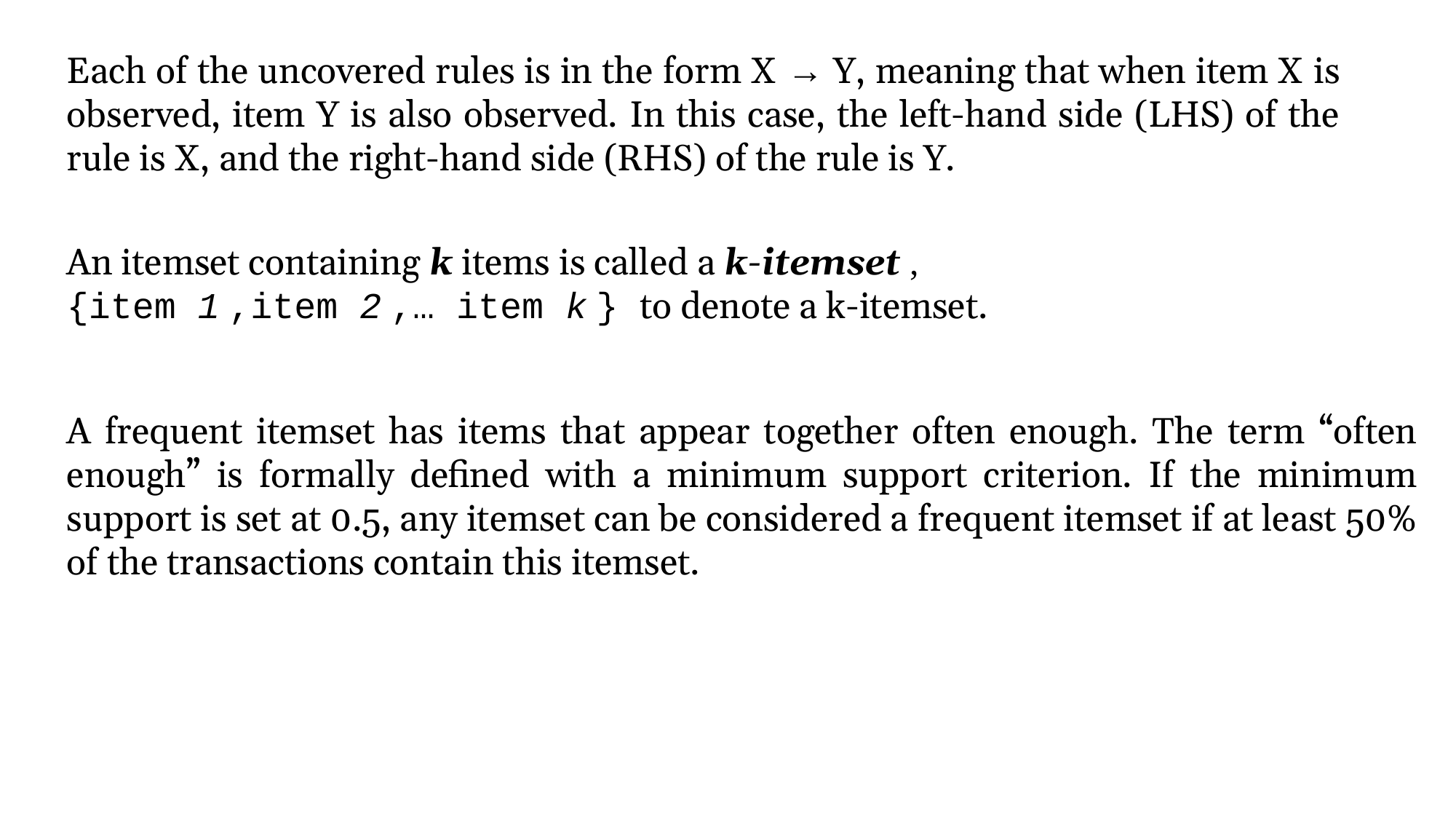

Each of the uncovered rules is in the form X → Y, meaning that when item X is observed, item Y is also observed. In this case, the left-hand side (LHS) of the rule is X, and the right-hand side (RHS) of the rule is Y.

An itemset containing k items is called a k-itemset ,
{item 1 ,item 2 ,… item k } to denote a k-itemset.
A frequent itemset has items that appear together often enough. The term “often enough” is formally defined with a minimum support criterion. If the minimum support is set at 0.5, any itemset can be considered a frequent itemset if at least 50% of the transactions contain this itemset.